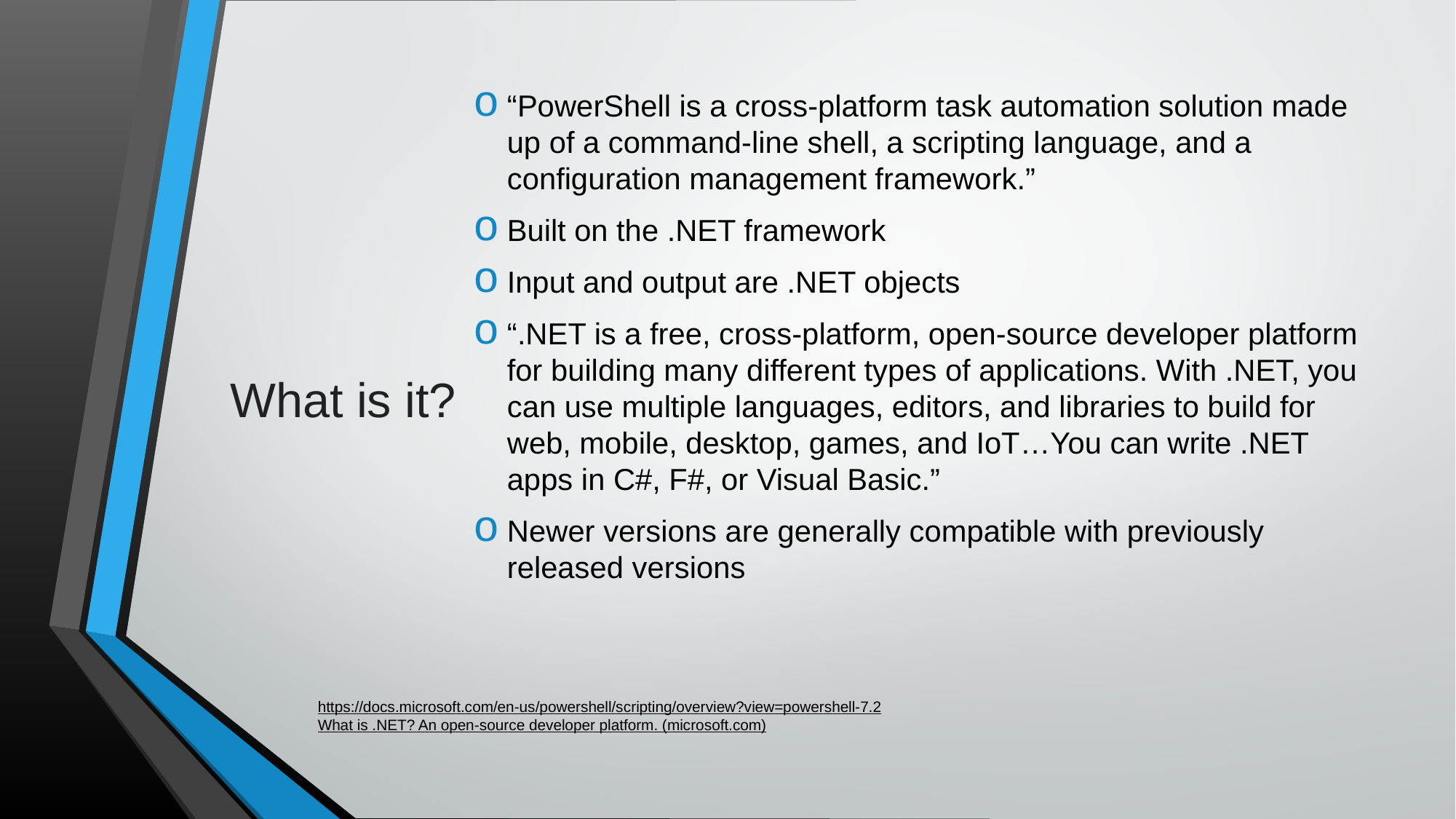

“PowerShell is a cross-platform task automation solution made up of a command-line shell, a scripting language, and a configuration management framework.”
Built on the .NET framework
Input and output are .NET objects
“.NET is a free, cross-platform, open-source developer platform for building many different types of applications. With .NET, you can use multiple languages, editors, and libraries to build for web, mobile, desktop, games, and IoT…You can write .NET apps in C#, F#, or Visual Basic.”
Newer versions are generally compatible with previously released versions

# What is it?
https://docs.microsoft.com/en-us/powershell/scripting/overview?view=powershell-7.2
What is .NET? An open-source developer platform. (microsoft.com)